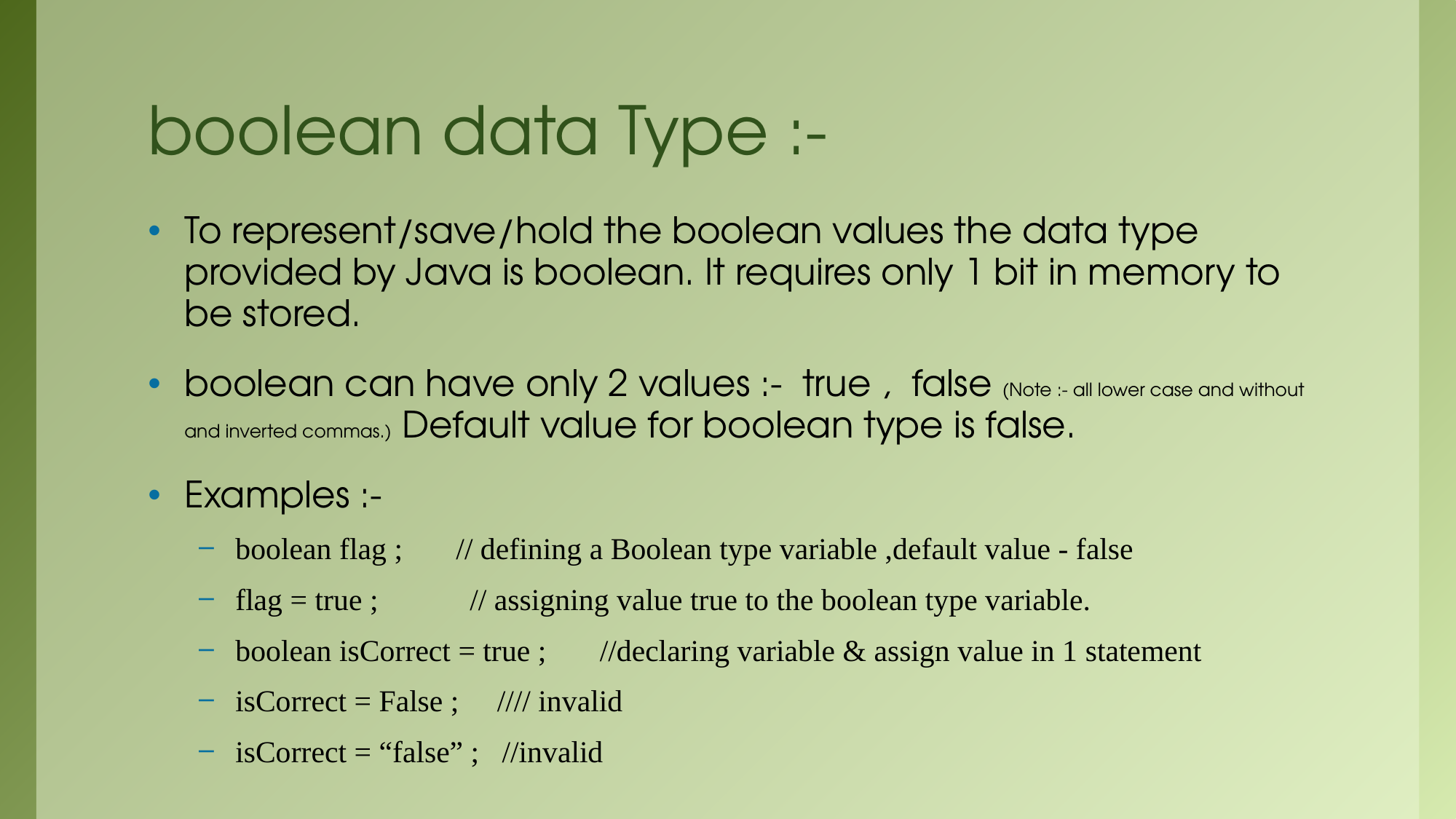

# boolean data Type :-
To represent/save/hold the boolean values the data type provided by Java is boolean. It requires only 1 bit in memory to be stored.
boolean can have only 2 values :-  true ,  false (Note :- all lower case and without and inverted commas.) Default value for boolean type is false.
Examples :-
boolean flag ;       // defining a Boolean type variable ,default value - false
flag = true ;            // assigning value true to the boolean type variable.
boolean isCorrect = true ;       //declaring variable & assign value in 1 statement
isCorrect = False ;     //// invalid
isCorrect = “false” ;   //invalid